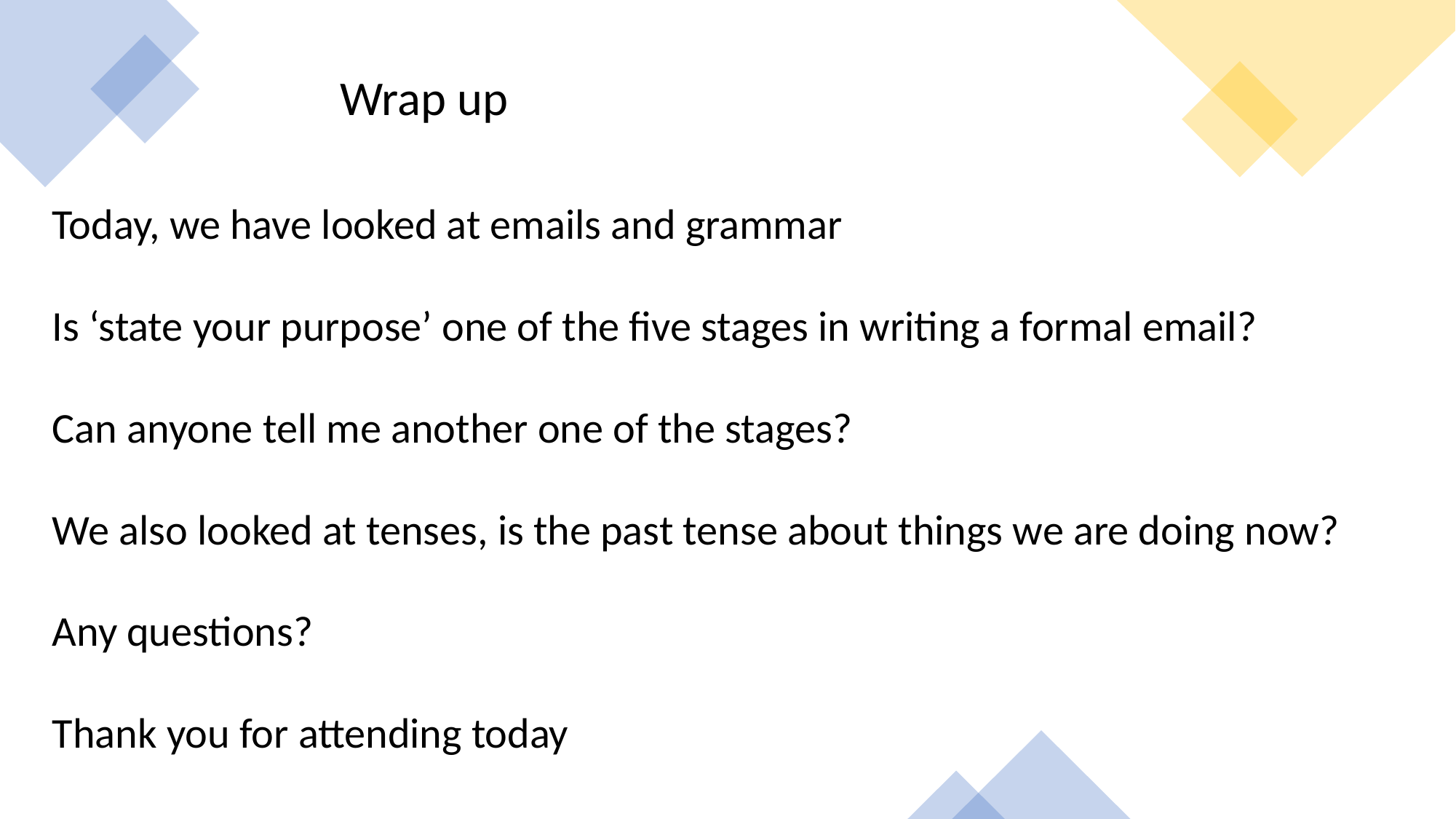

Wrap up

Today, we have looked at emails and grammar

Is ‘state your purpose’ one of the five stages in writing a formal email?

Can anyone tell me another one of the stages?

We also looked at tenses, is the past tense about things we are doing now?

Any questions?

Thank you for attending today